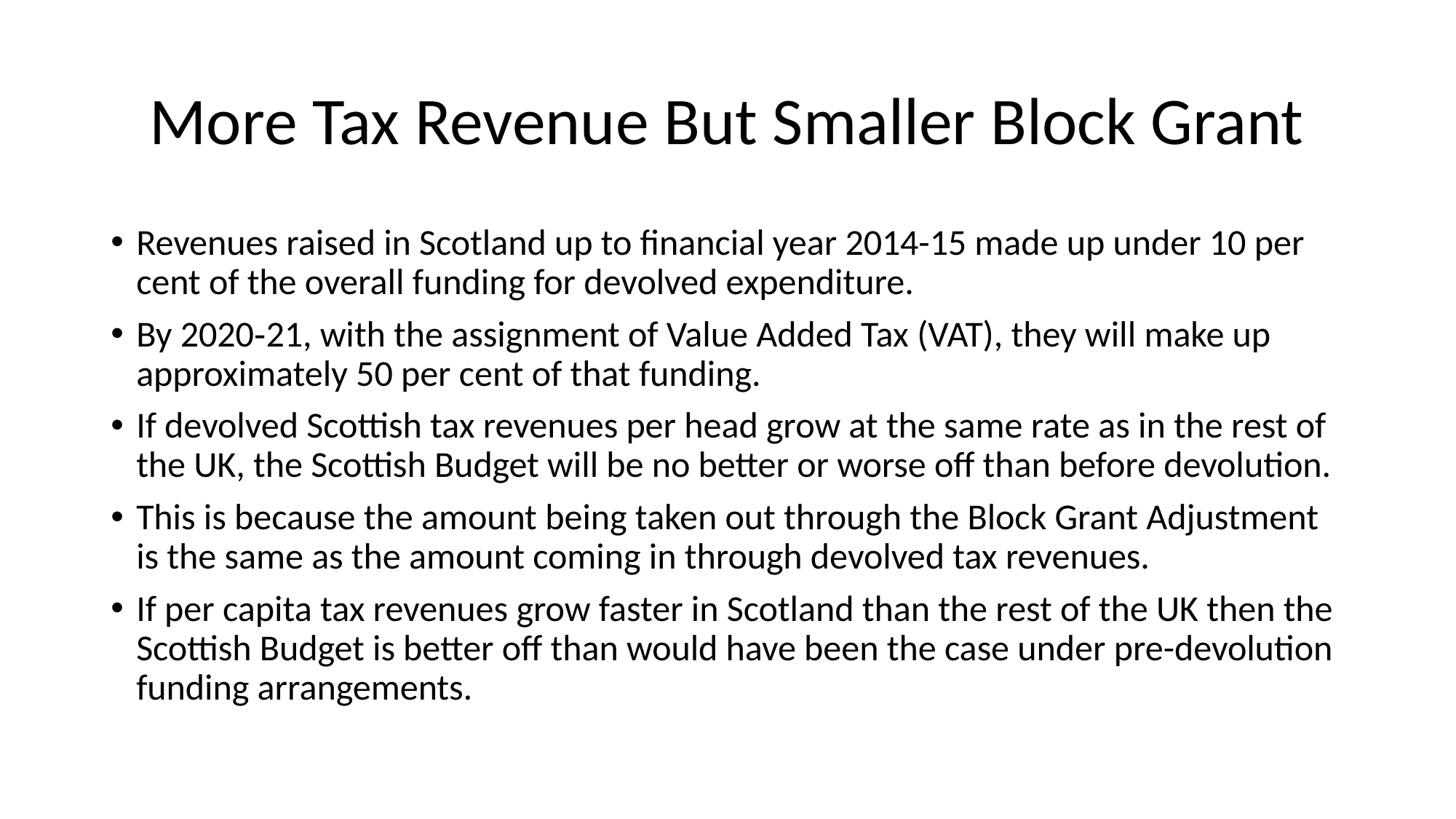

# More Tax Revenue But Smaller Block Grant
Revenues raised in Scotland up to financial year 2014-15 made up under 10 per cent of the overall funding for devolved expenditure.
By 2020‑21, with the assignment of Value Added Tax (VAT), they will make up approximately 50 per cent of that funding.
If devolved Scottish tax revenues per head grow at the same rate as in the rest of the UK, the Scottish Budget will be no better or worse off than before devolution.
This is because the amount being taken out through the Block Grant Adjustment is the same as the amount coming in through devolved tax revenues.
If per capita tax revenues grow faster in Scotland than the rest of the UK then the Scottish Budget is better off than would have been the case under pre-devolution funding arrangements.